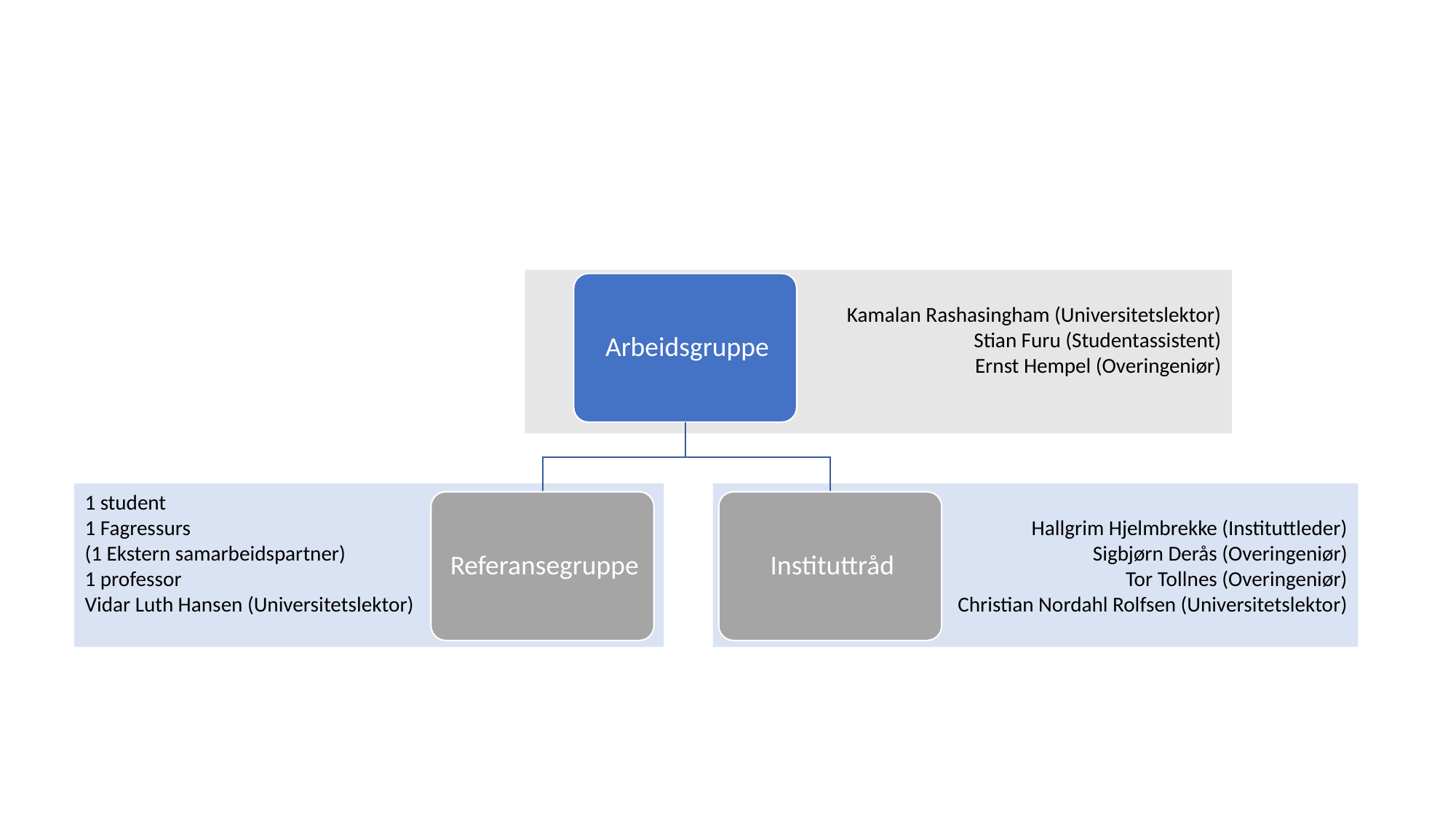

Arbeidsgruppe
Referansegruppe
Instituttråd

Kamalan Rashasingham (Universitetslektor)
Stian Furu (Studentassistent)
Ernst Hempel (Overingeniør)

1 student
1 Fagressurs
(1 Ekstern samarbeidspartner)
1 professor
Vidar Luth Hansen (Universitetslektor)

Hallgrim Hjelmbrekke (Instituttleder)
Sigbjørn Derås (Overingeniør)
Tor Tollnes (Overingeniør)
Christian Nordahl Rolfsen (Universitetslektor)